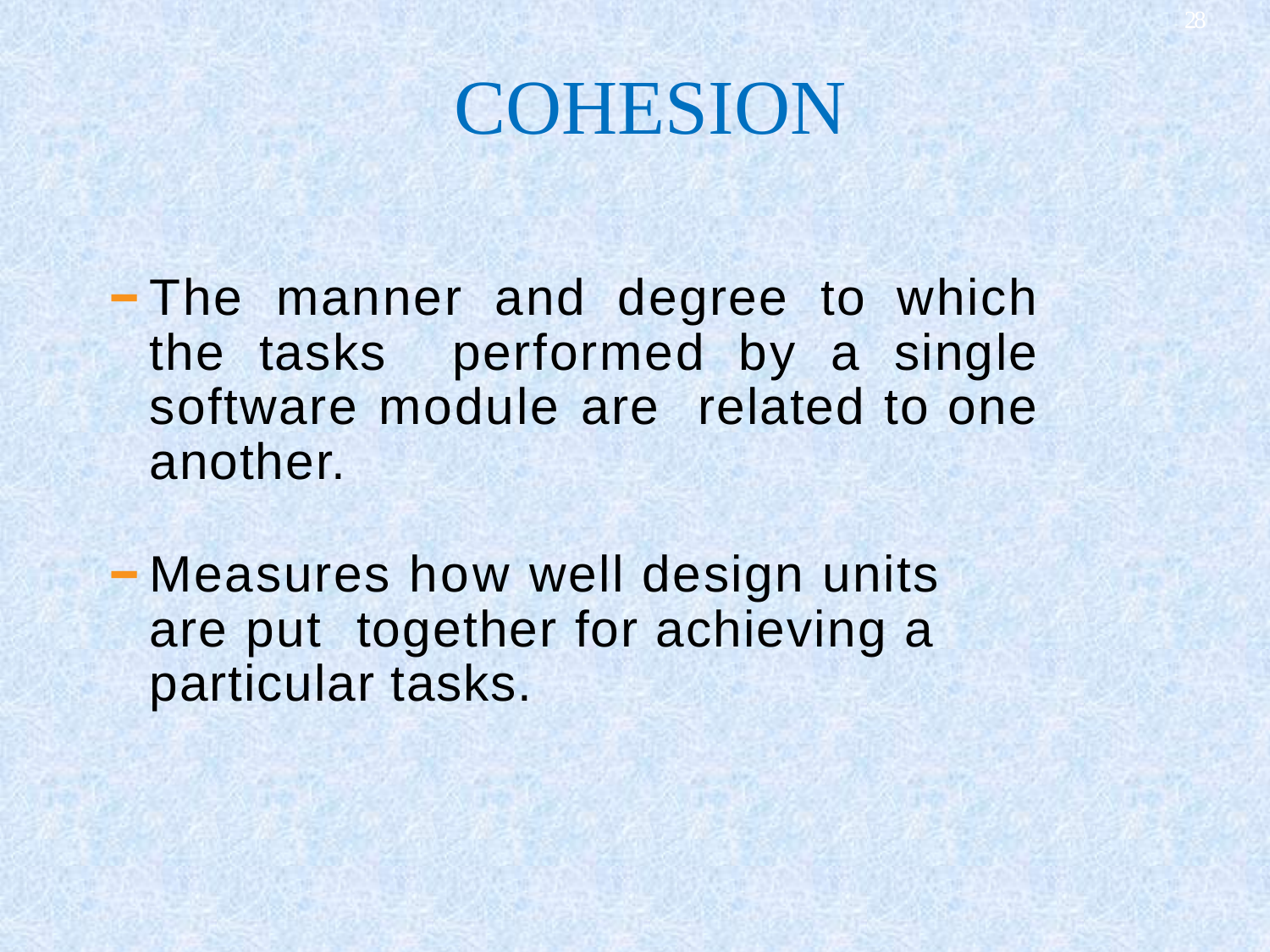

28
# COHESION

The manner and degree to which the tasks  performed by a single software module are  related to one another.

Measures how well design units are put  together for achieving a particular tasks.